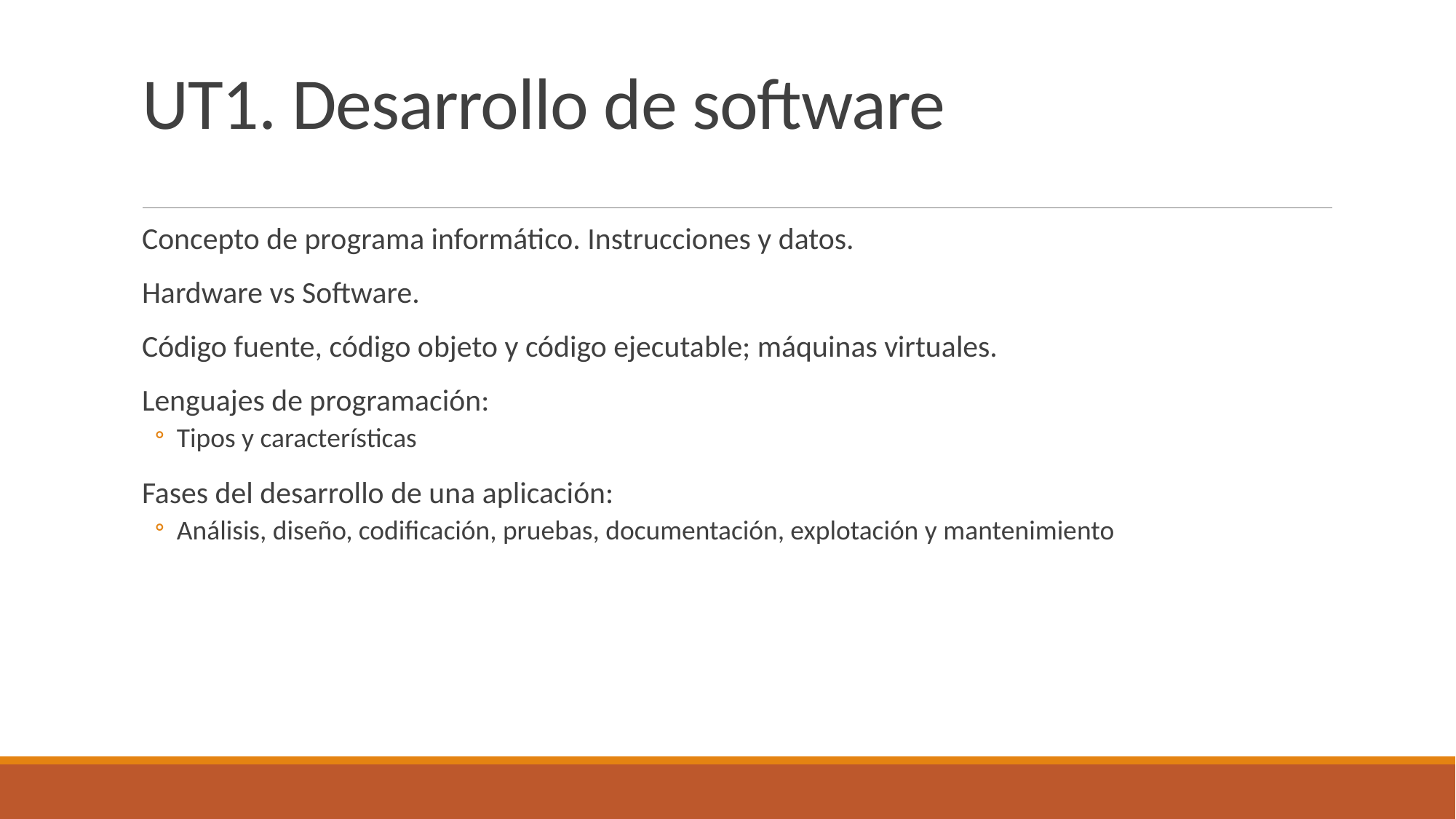

# UT1. Desarrollo de software
Concepto de programa informático. Instrucciones y datos.
Hardware vs Software.
Código fuente, código objeto y código ejecutable; máquinas virtuales.
Lenguajes de programación:
Tipos y características
Fases del desarrollo de una aplicación:
Análisis, diseño, codificación, pruebas, documentación, explotación y mantenimiento